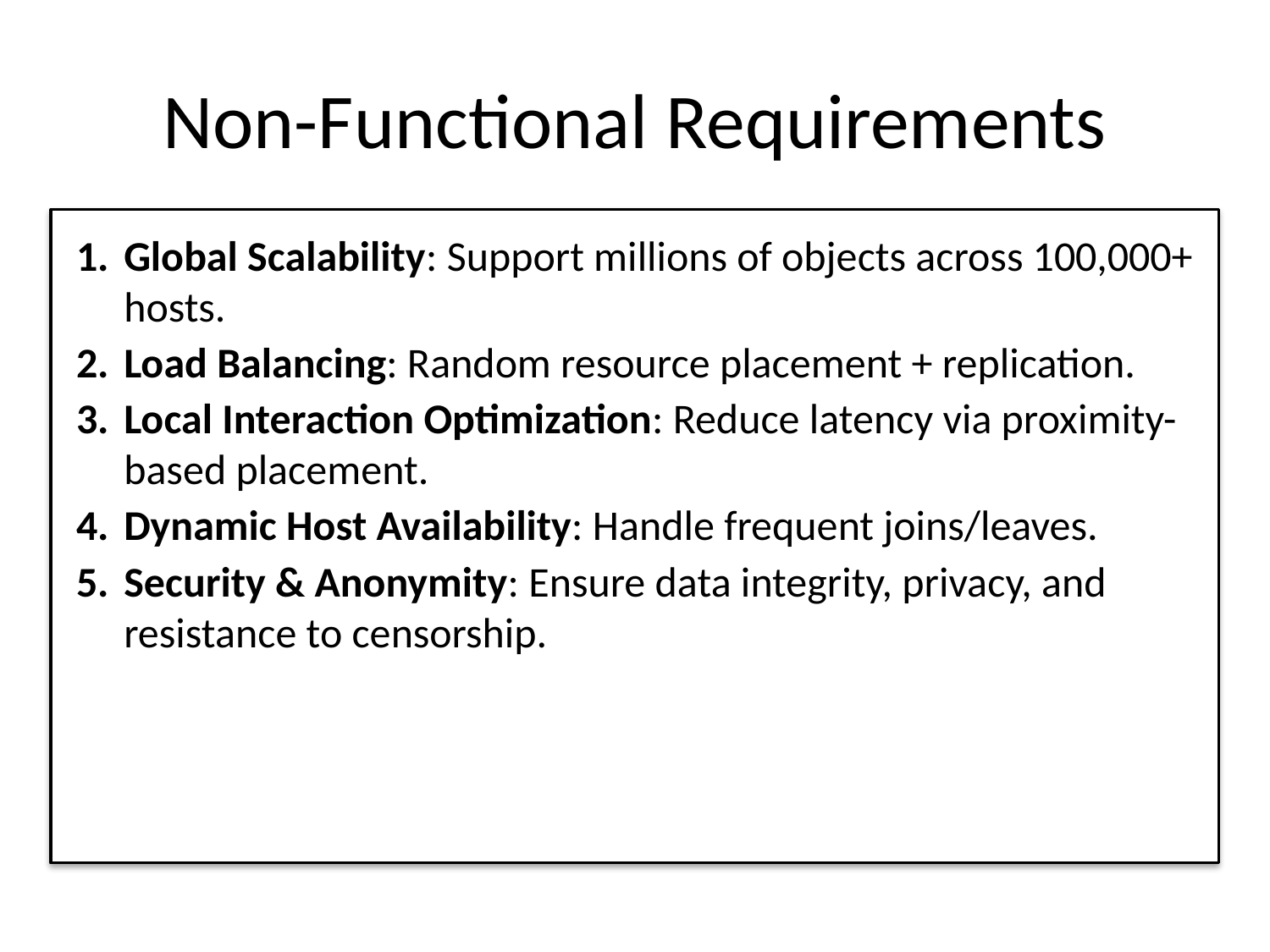

# Non-Functional Requirements

Global Scalability: Support millions of objects across 100,000+ hosts.
Load Balancing: Random resource placement + replication.
Local Interaction Optimization: Reduce latency via proximity-based placement.
Dynamic Host Availability: Handle frequent joins/leaves.
Security & Anonymity: Ensure data integrity, privacy, and resistance to censorship.